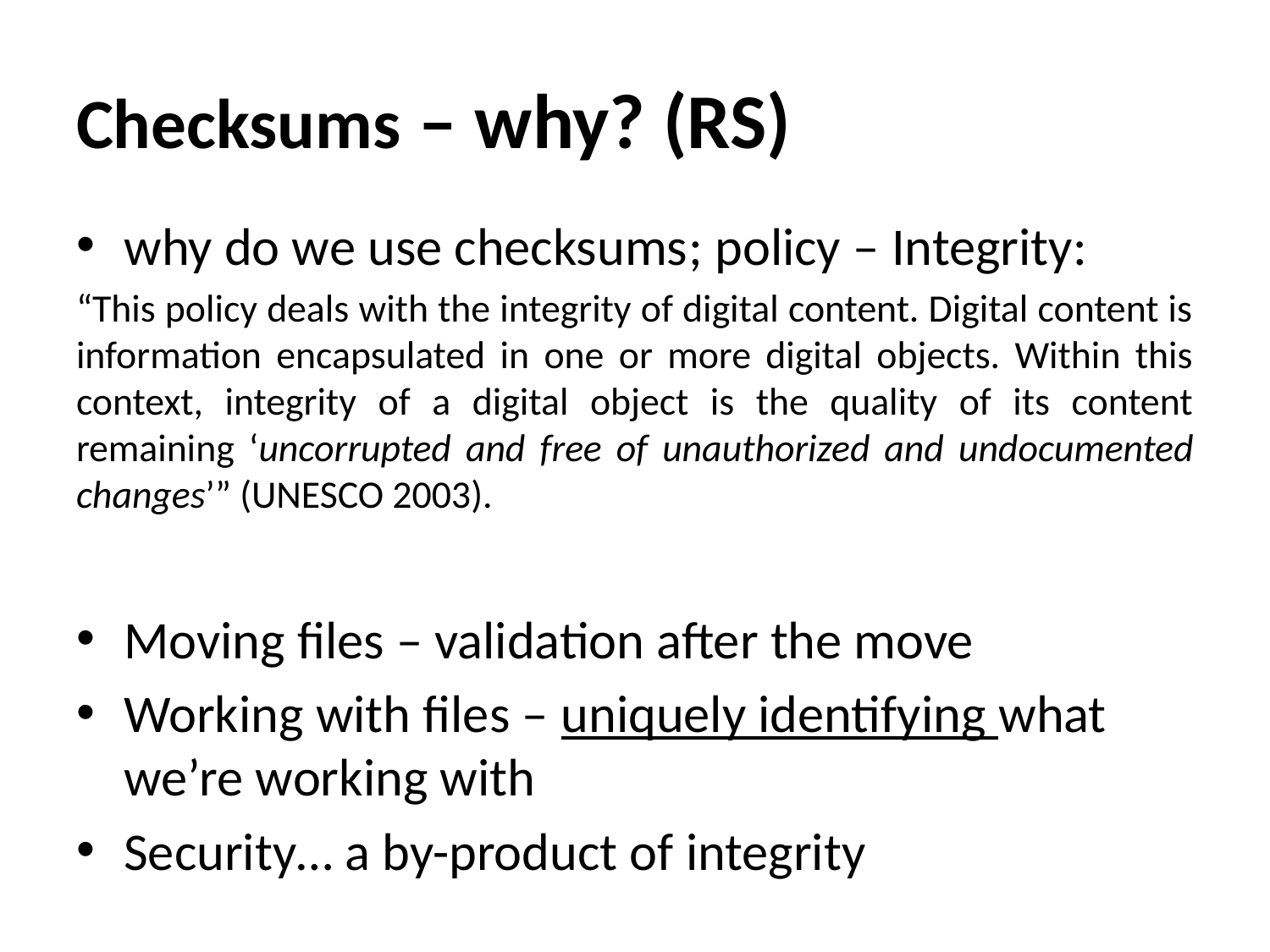

# Checksums – why? (RS)
why do we use checksums; policy – Integrity:
“This policy deals with the integrity of digital content. Digital content is information encapsulated in one or more digital objects. Within this context, integrity of a digital object is the quality of its content remaining ‘uncorrupted and free of unauthorized and undocumented changes’” (UNESCO 2003).

Moving files – validation after the move
Working with files – uniquely identifying what we’re working with
Security… a by-product of integrity